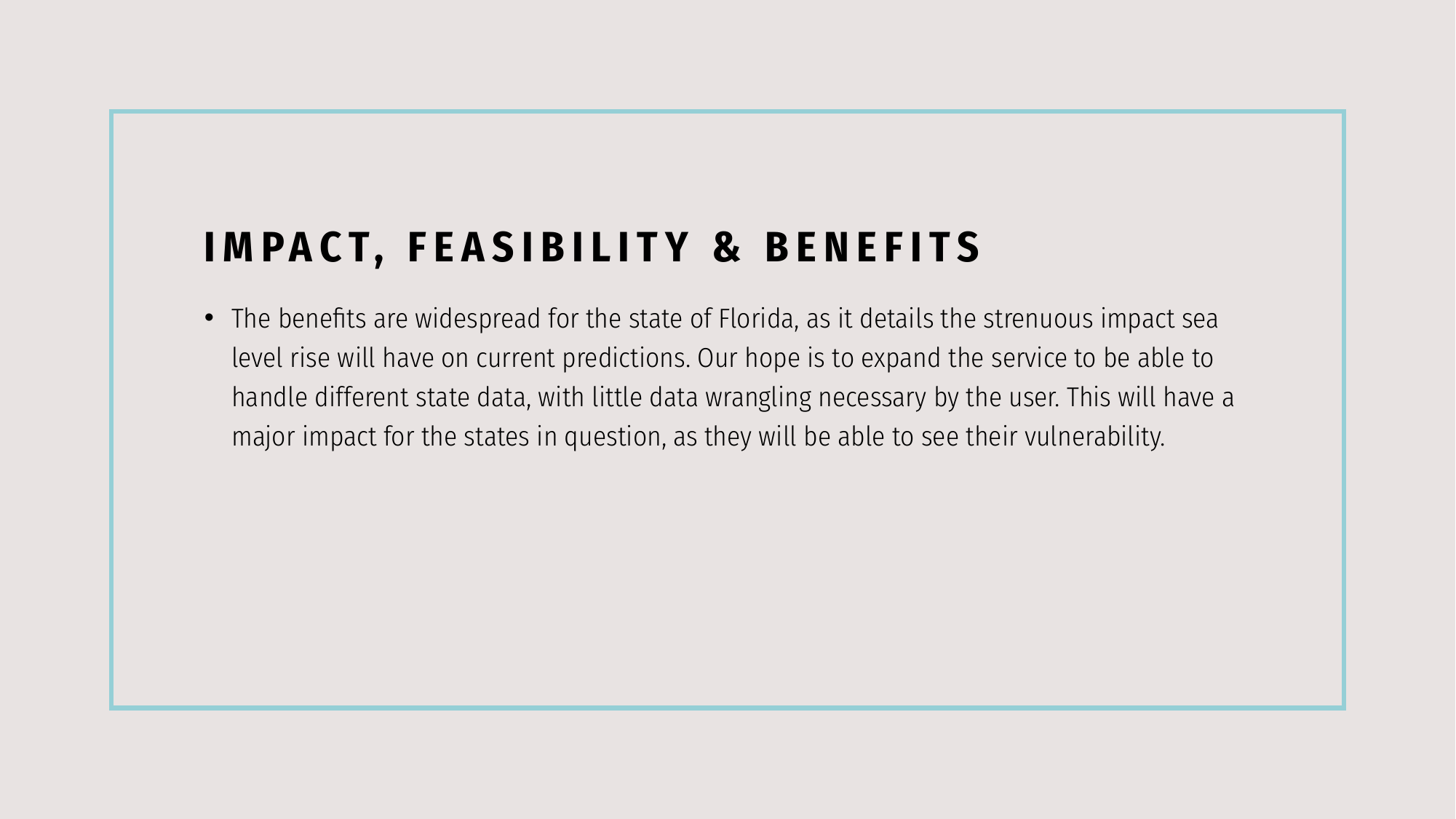

# Impact, Feasibility & benefits
The benefits are widespread for the state of Florida, as it details the strenuous impact sea level rise will have on current predictions. Our hope is to expand the service to be able to handle different state data, with little data wrangling necessary by the user. This will have a major impact for the states in question, as they will be able to see their vulnerability.